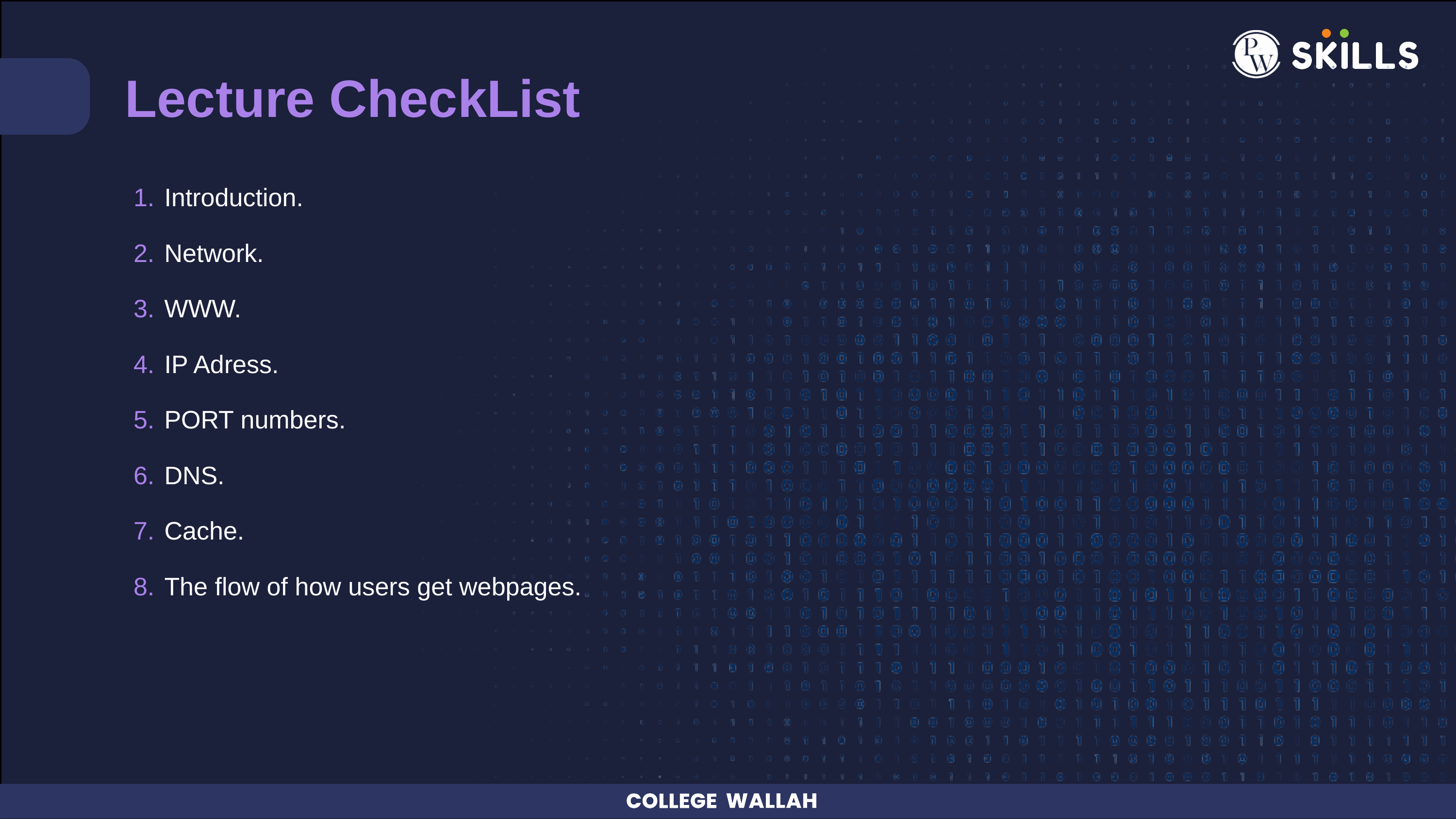

Lecture CheckList
Introduction.
Network.
WWW.
IP Adress.
PORT numbers.
DNS.
Cache.
The flow of how users get webpages.